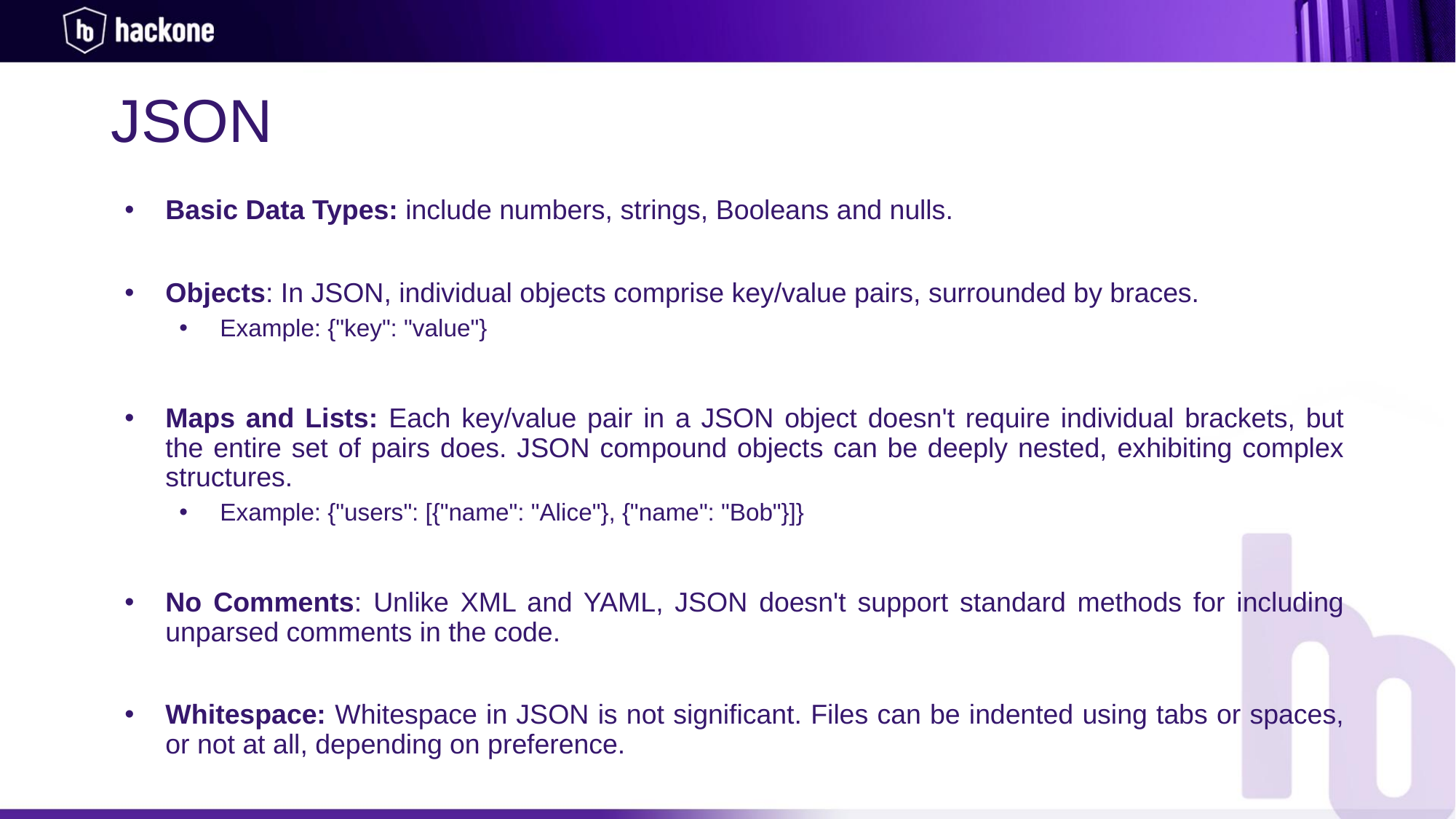

# JSON
Basic Data Types: include numbers, strings, Booleans and nulls.

Objects: In JSON, individual objects comprise key/value pairs, surrounded by braces.
Example: {"key": "value"}

Maps and Lists: Each key/value pair in a JSON object doesn't require individual brackets, but the entire set of pairs does. JSON compound objects can be deeply nested, exhibiting complex structures.
Example: {"users": [{"name": "Alice"}, {"name": "Bob"}]}

No Comments: Unlike XML and YAML, JSON doesn't support standard methods for including unparsed comments in the code.

Whitespace: Whitespace in JSON is not significant. Files can be indented using tabs or spaces, or not at all, depending on preference.